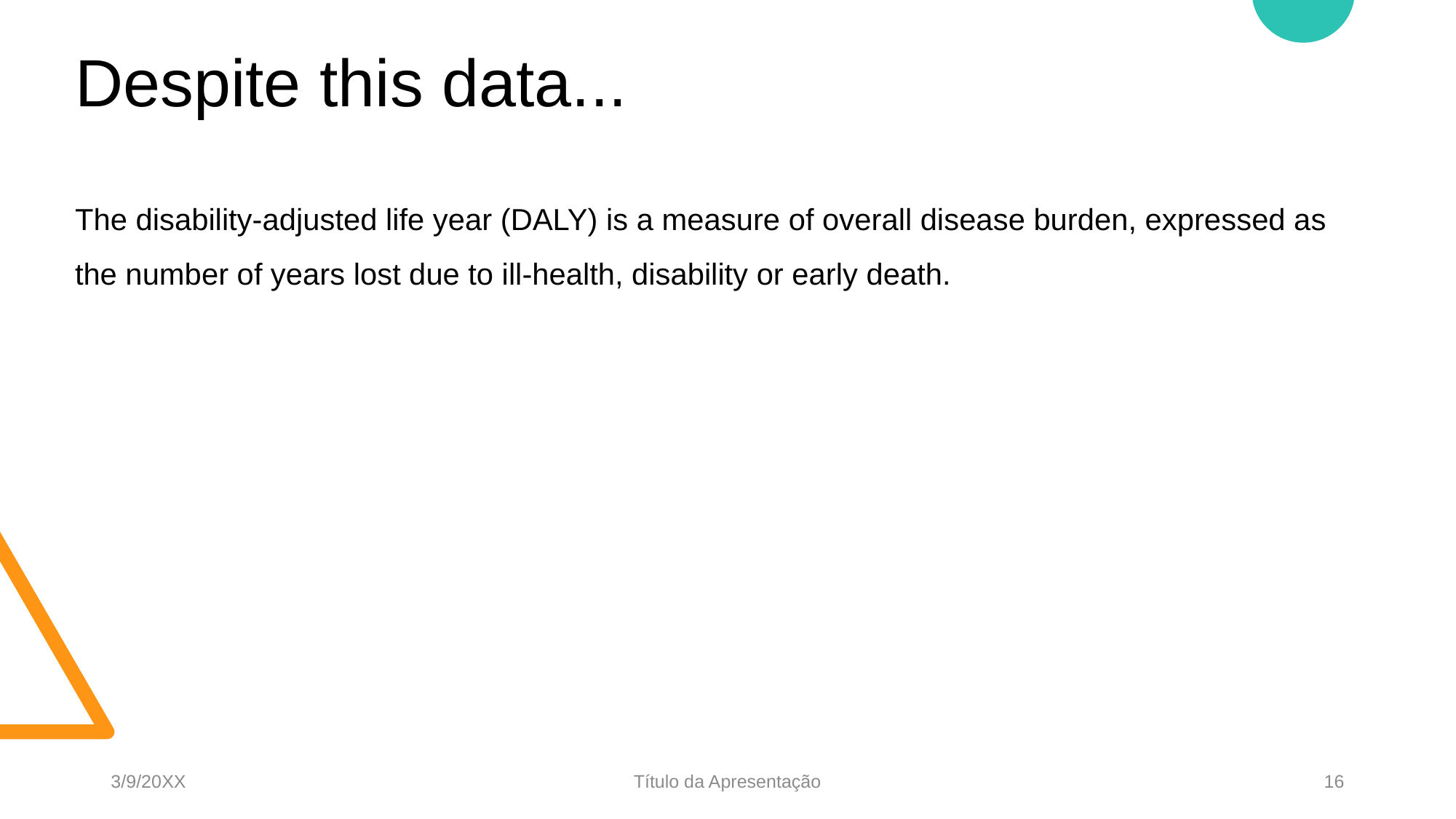

Despite this data...

The disability-adjusted life year (DALY) is a measure of overall disease burden, expressed as the number of years lost due to ill-health, disability or early death.
3/9/20XX
Título da Apresentação
16